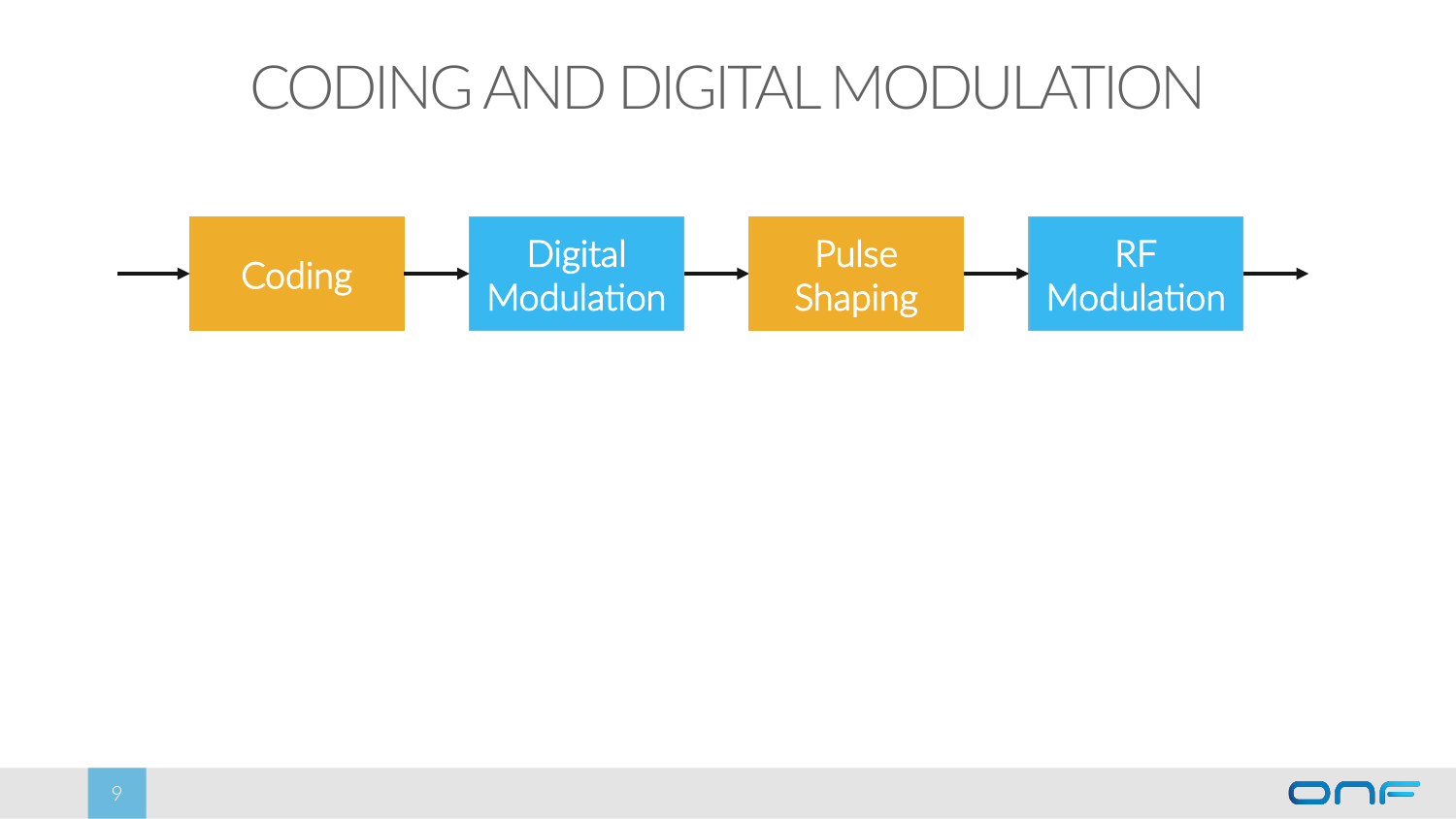

# CODING AND DIGITAL MODULATION
Pulse
Shaping
RF
Modulation
Digital
Modulation
Coding